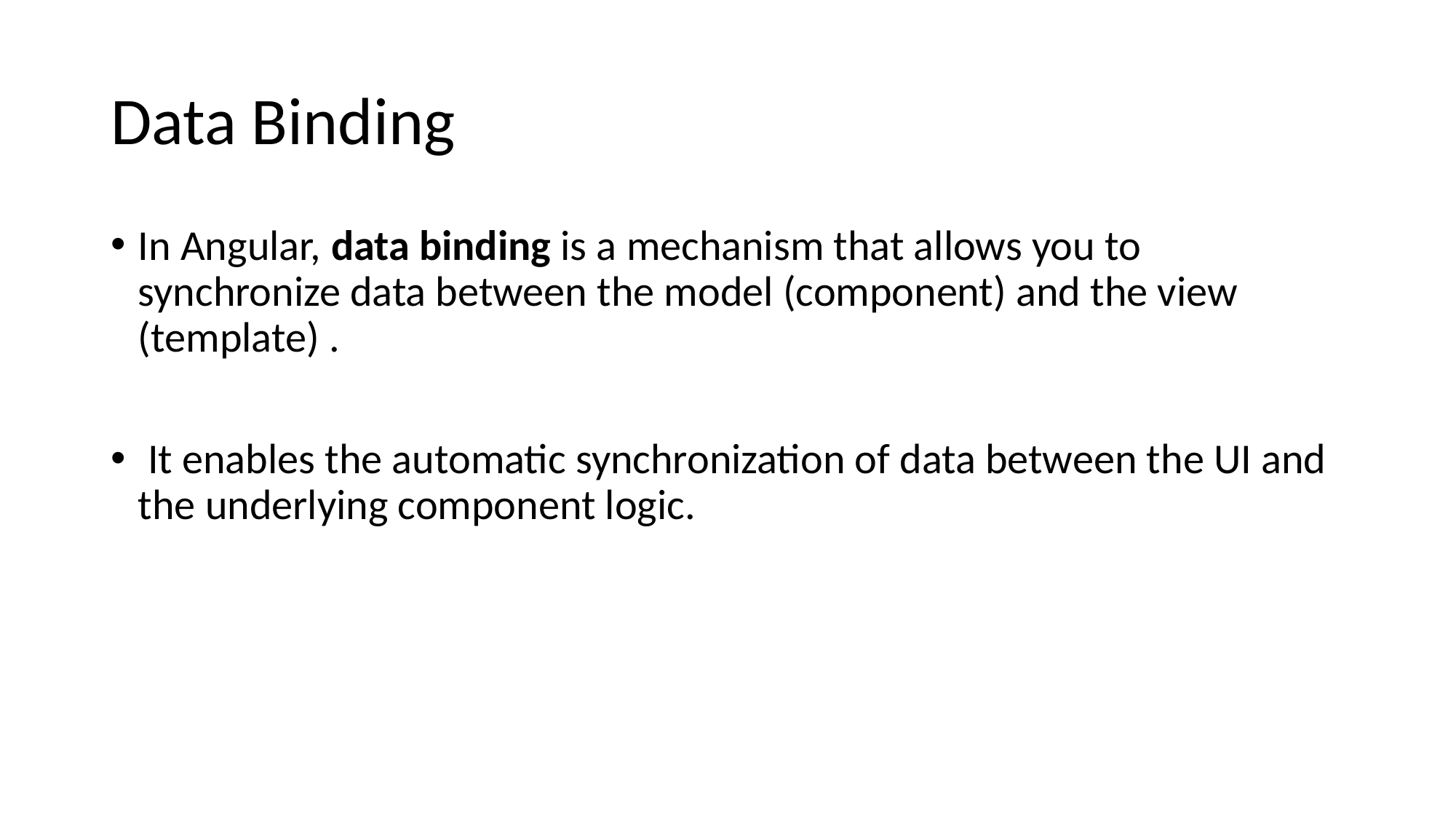

# Data Binding
In Angular, data binding is a mechanism that allows you to synchronize data between the model (component) and the view (template) .

 It enables the automatic synchronization of data between the UI and the underlying component logic.